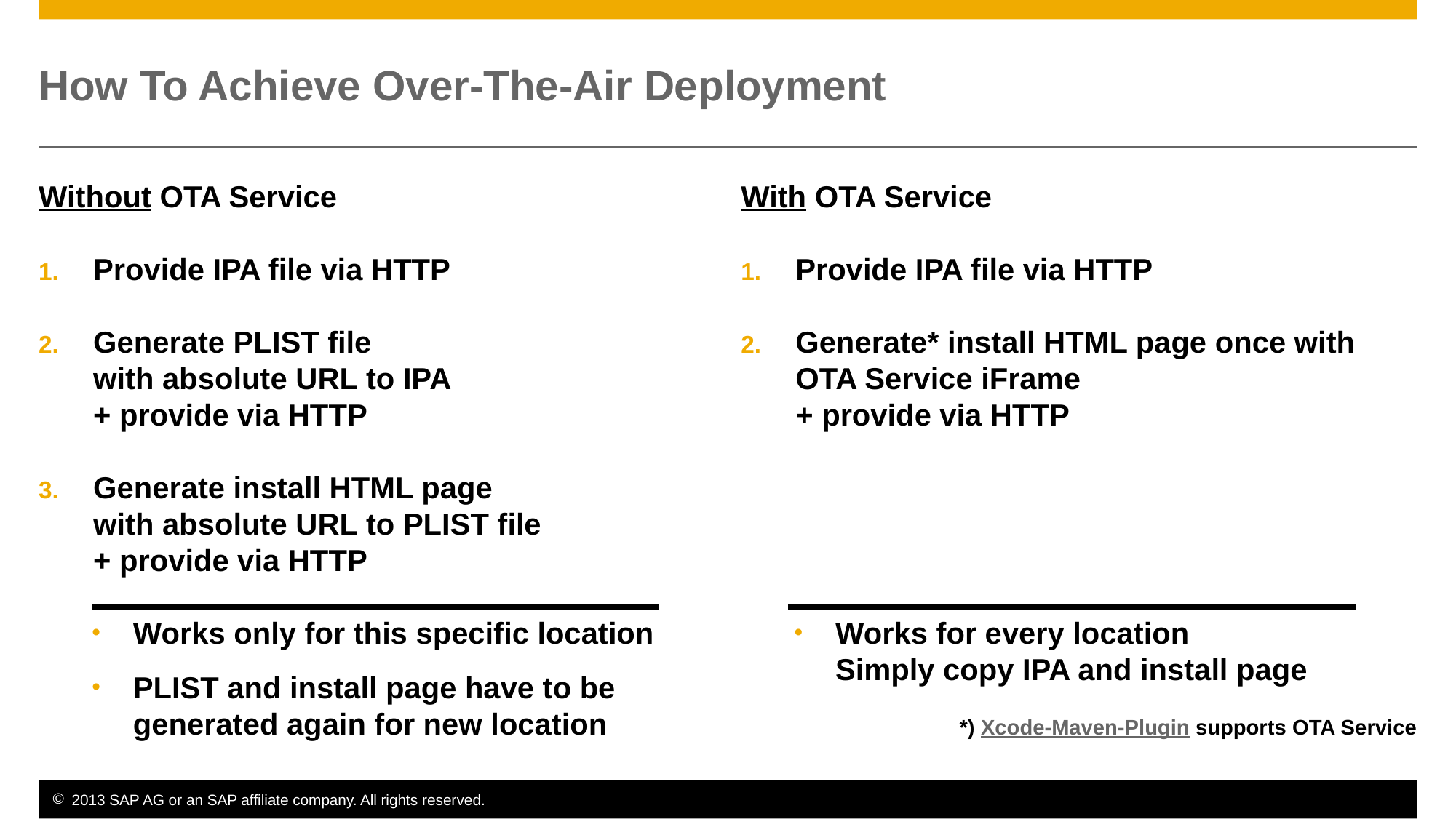

# How To Achieve Over-The-Air Deployment
Without OTA Service
Provide IPA file via HTTP
Generate PLIST file
with absolute URL to IPA
+ provide via HTTP
Generate install HTML page
with absolute URL to PLIST file
+ provide via HTTP
Works only for this specific location
PLIST and install page have to be generated again for new location
With OTA Service
Provide IPA file via HTTP
Generate* install HTML page once with
OTA Service iFrame
+ provide via HTTP

Works for every location
Simply copy IPA and install page
*) Xcode-Maven-Plugin supports OTA Service